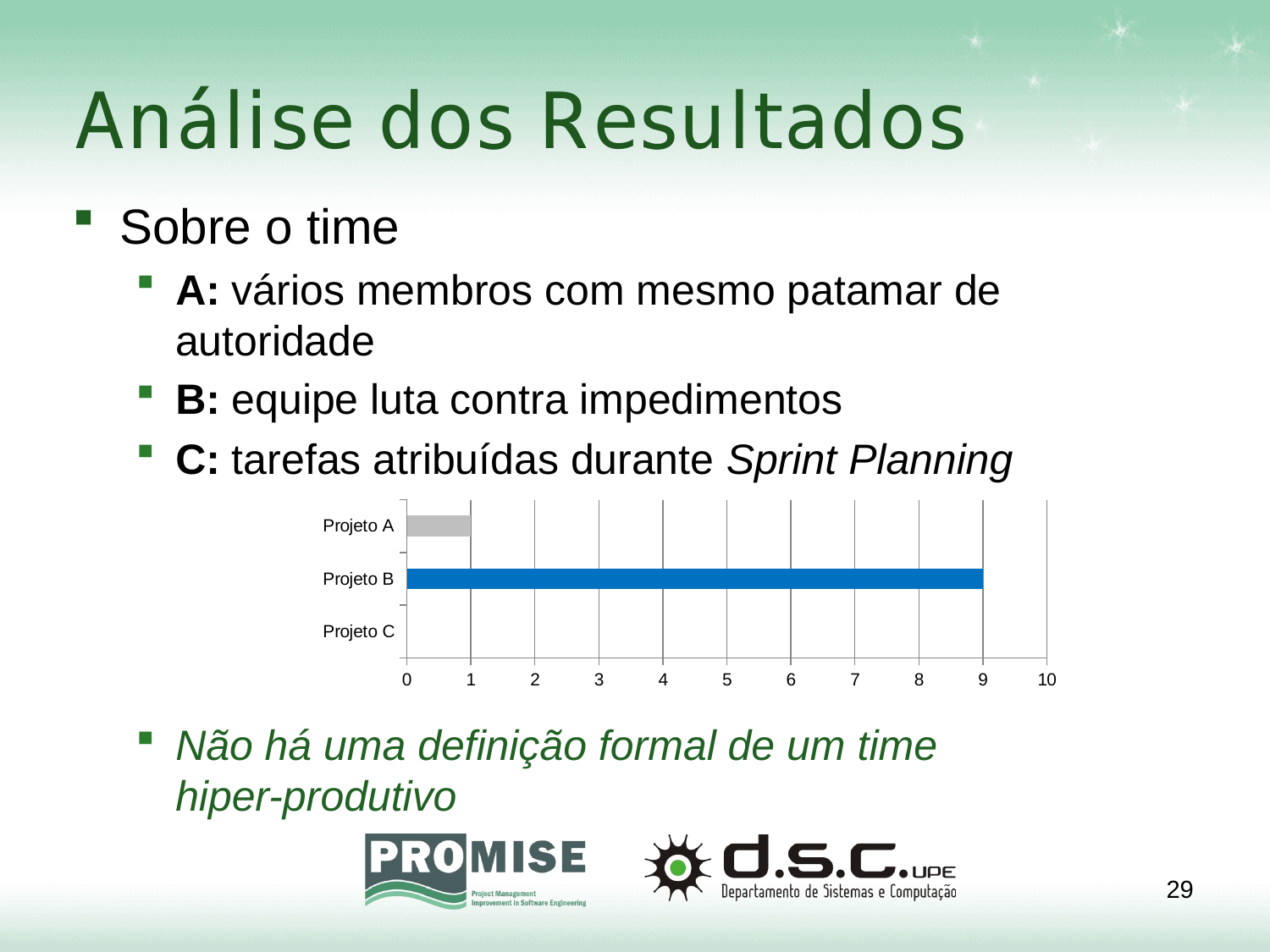

# Análise dos Resultados
Sobre o time
A: vários membros com mesmo patamar de autoridade
B: equipe luta contra impedimentos
C: tarefas atribuídas durante Sprint Planning

Não há uma definição formal de um time
hiper-produtivo

### Chart

| Category |  |
|---|---|
| Projeto C | 0.0 |
| Projeto B | 9.0 |
| Projeto A | 1.0 |
29